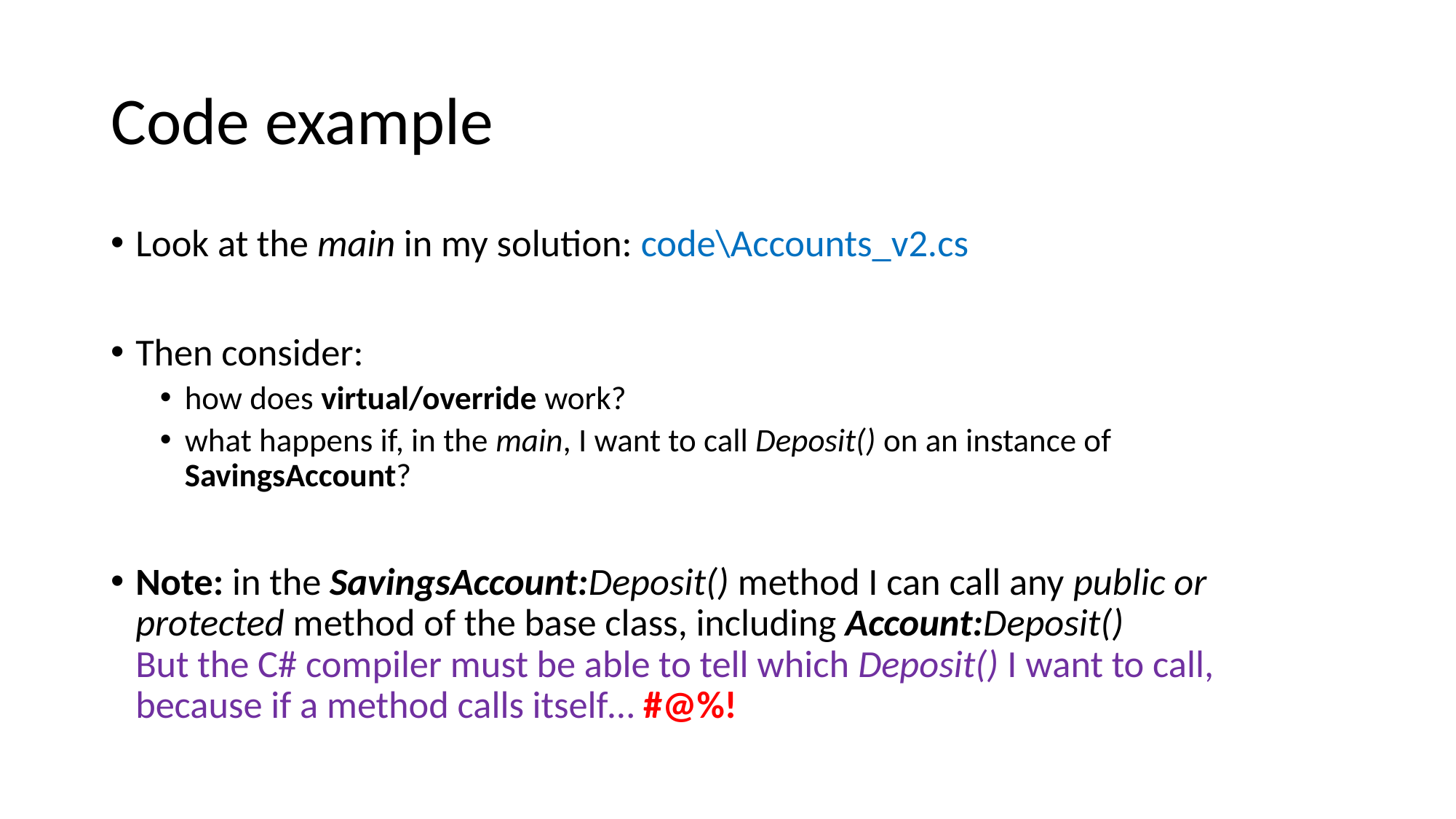

# Code example
Look at the main in my solution: code\Accounts_v2.cs

Then consider:
how does virtual/override work?
what happens if, in the main, I want to call Deposit() on an instance of SavingsAccount?

Note: in the SavingsAccount:Deposit() method I can call any public or protected method of the base class, including Account:Deposit()
But the C# compiler must be able to tell which Deposit() I want to call, because if a method calls itself… #@%!